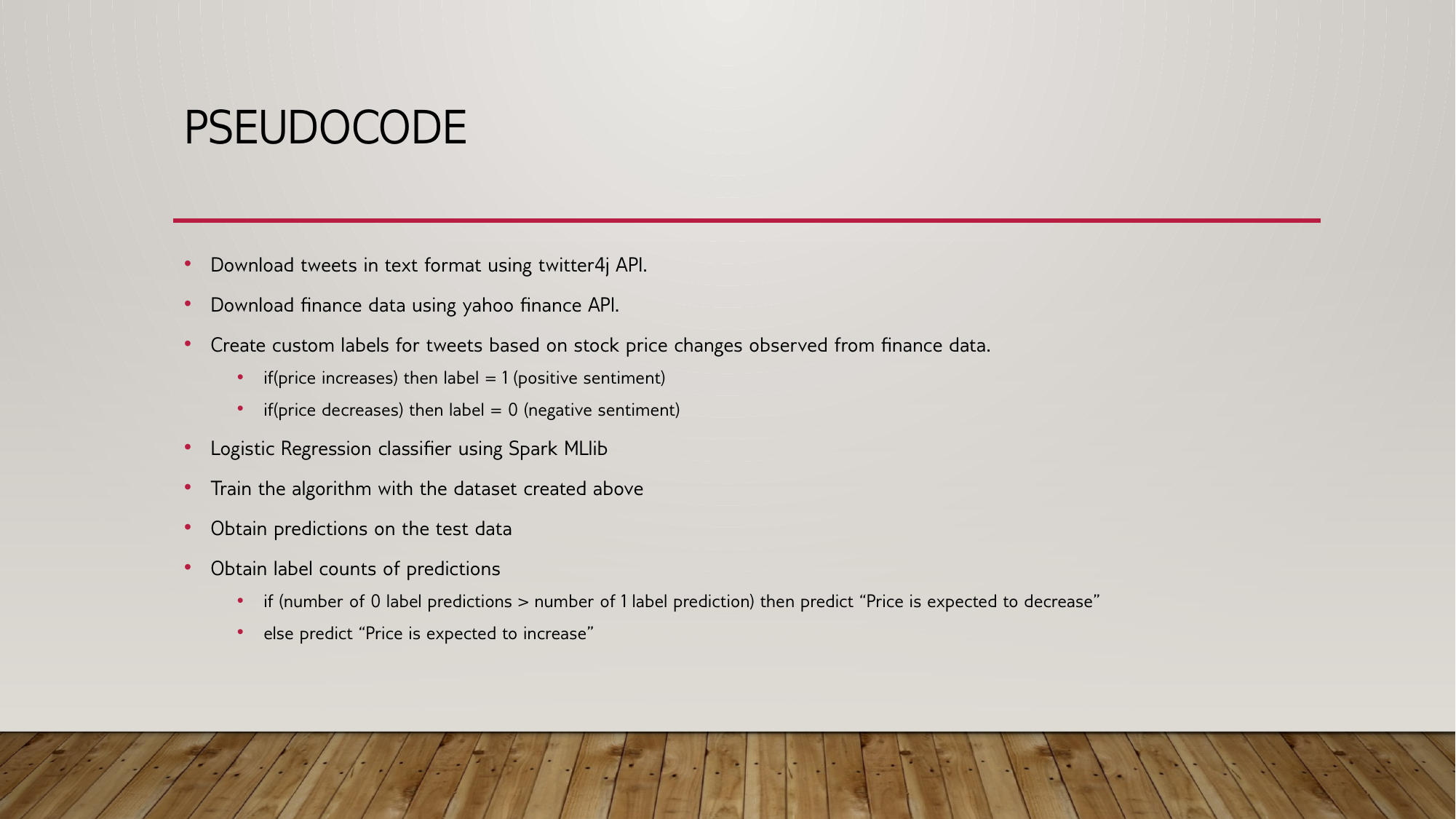

# Pseudocode
Download tweets in text format using twitter4j API.
Download finance data using yahoo finance API.
Create custom labels for tweets based on stock price changes observed from finance data.
if(price increases) then label = 1 (positive sentiment)
if(price decreases) then label = 0 (negative sentiment)
Logistic Regression classifier using Spark MLlib
Train the algorithm with the dataset created above
Obtain predictions on the test data
Obtain label counts of predictions
if (number of 0 label predictions > number of 1 label prediction) then predict “Price is expected to decrease”
else predict “Price is expected to increase”